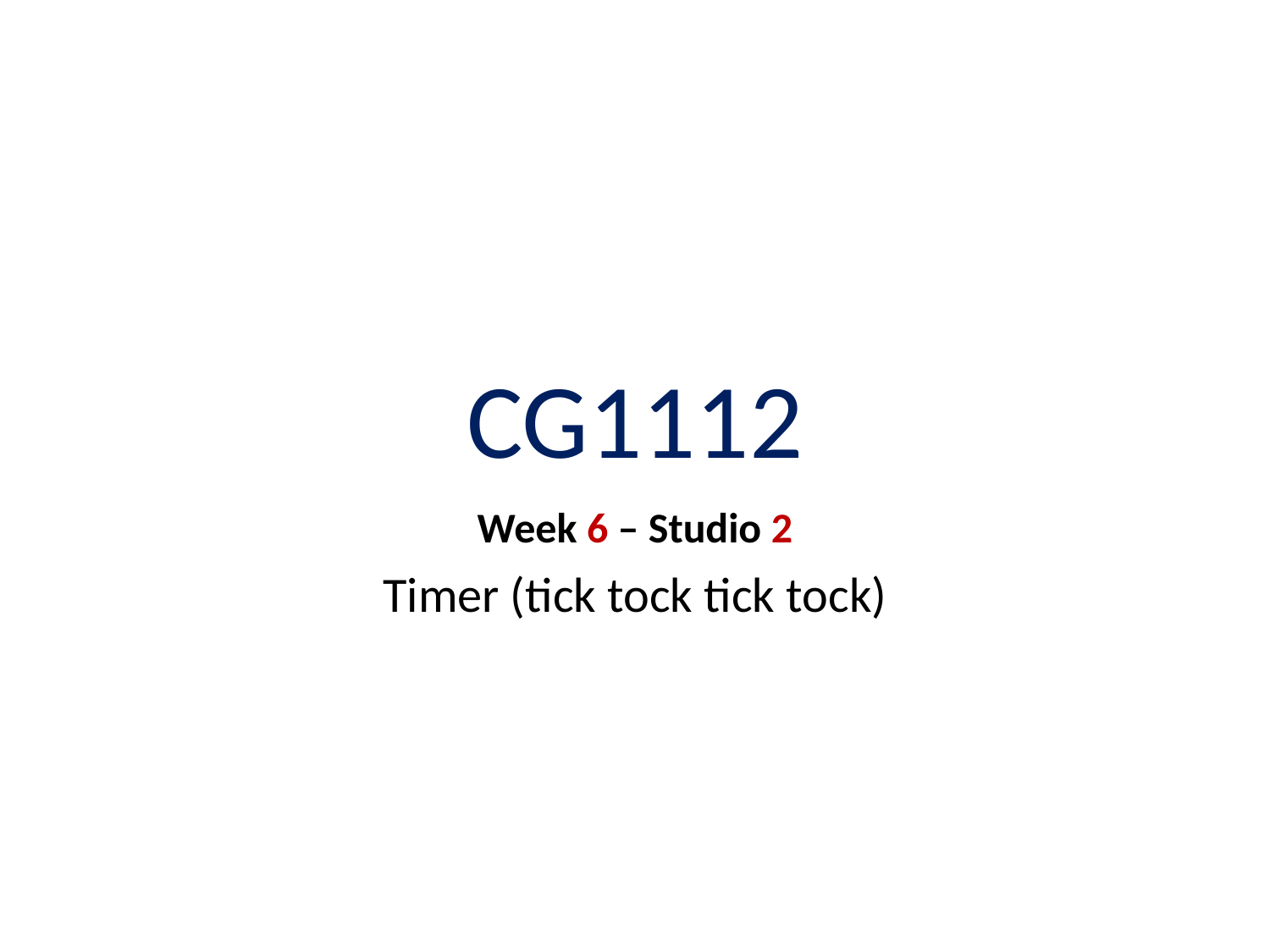

# CG1112
Week 6 – Studio 2
Timer (tick tock tick tock)